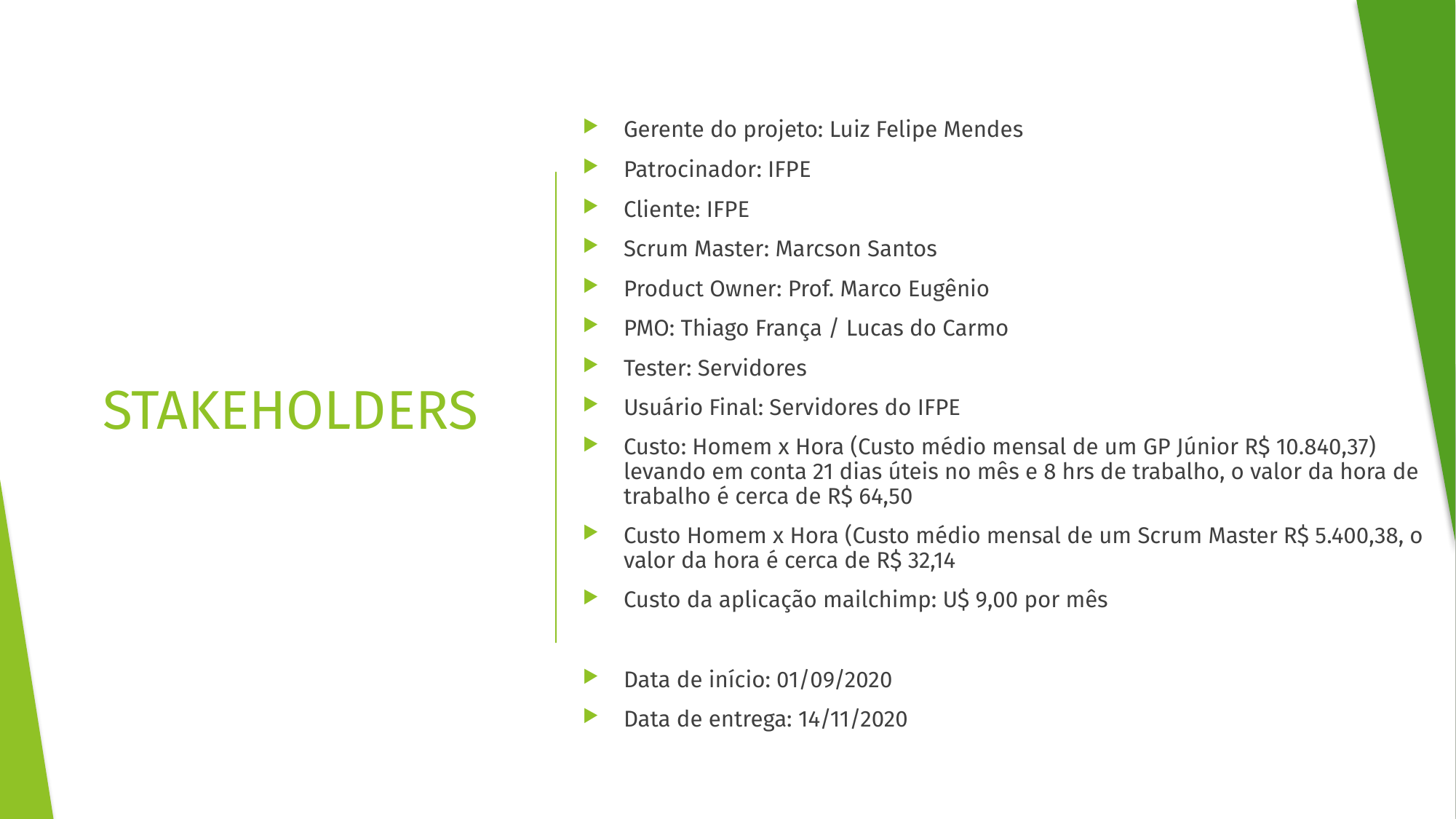

Gerente do projeto: Luiz Felipe Mendes
Patrocinador: IFPE
Cliente: IFPE
Scrum Master: Marcson Santos
Product Owner: Prof. Marco Eugênio
PMO: Thiago França / Lucas do Carmo
Tester: Servidores
Usuário Final: Servidores do IFPE
Custo: Homem x Hora (Custo médio mensal de um GP Júnior R$ 10.840,37) levando em conta 21 dias úteis no mês e 8 hrs de trabalho, o valor da hora de trabalho é cerca de R$ 64,50
Custo Homem x Hora (Custo médio mensal de um Scrum Master R$ 5.400,38, o valor da hora é cerca de R$ 32,14
Custo da aplicação mailchimp: U$ 9,00 por mês

Data de início: 01/09/2020
Data de entrega: 14/11/2020

# STAKEHOLDERS